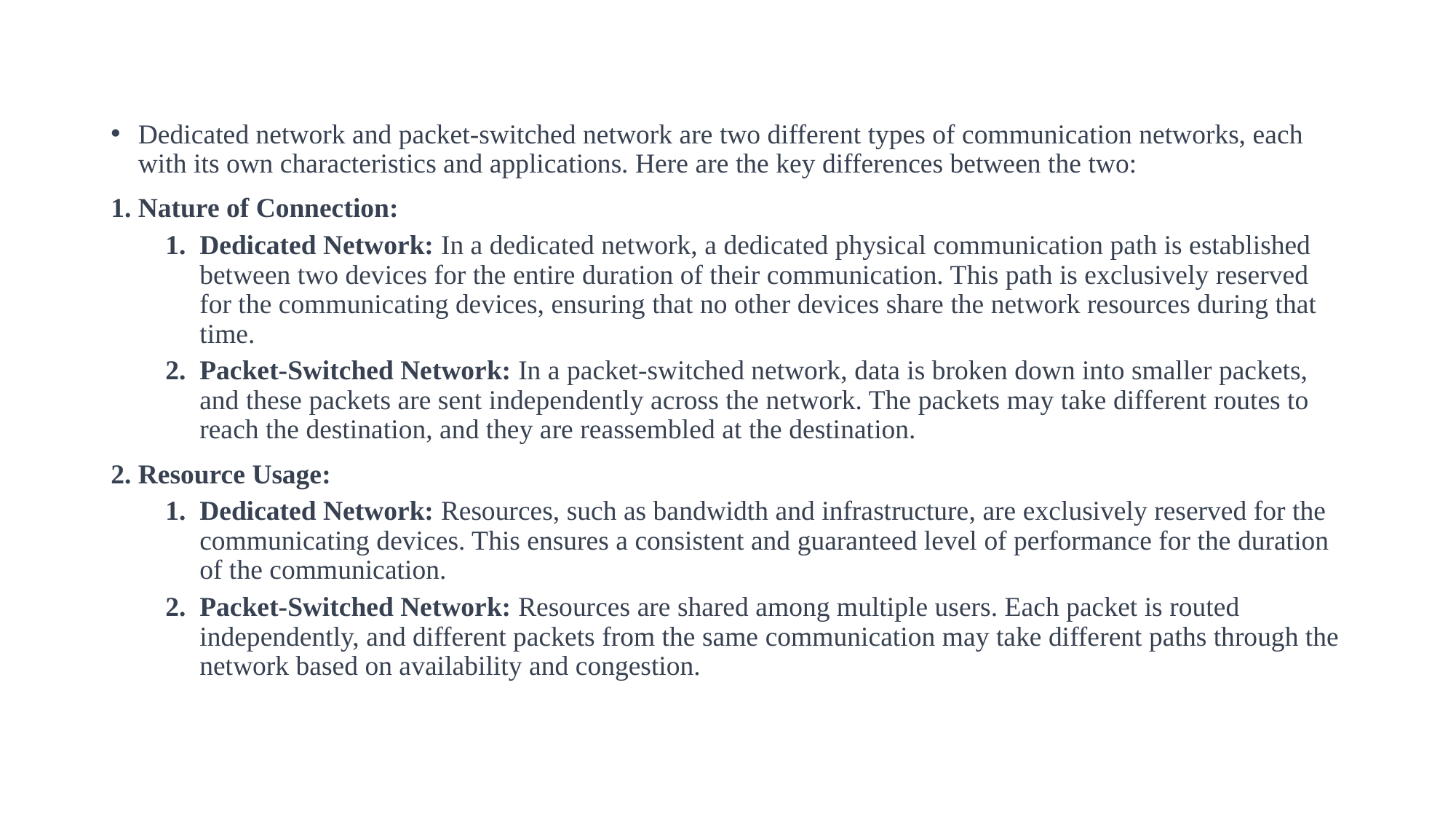

#
Dedicated network and packet-switched network are two different types of communication networks, each with its own characteristics and applications. Here are the key differences between the two:
Nature of Connection:
Dedicated Network: In a dedicated network, a dedicated physical communication path is established between two devices for the entire duration of their communication. This path is exclusively reserved for the communicating devices, ensuring that no other devices share the network resources during that time.
Packet-Switched Network: In a packet-switched network, data is broken down into smaller packets, and these packets are sent independently across the network. The packets may take different routes to reach the destination, and they are reassembled at the destination.
Resource Usage:
Dedicated Network: Resources, such as bandwidth and infrastructure, are exclusively reserved for the communicating devices. This ensures a consistent and guaranteed level of performance for the duration of the communication.
Packet-Switched Network: Resources are shared among multiple users. Each packet is routed independently, and different packets from the same communication may take different paths through the network based on availability and congestion.